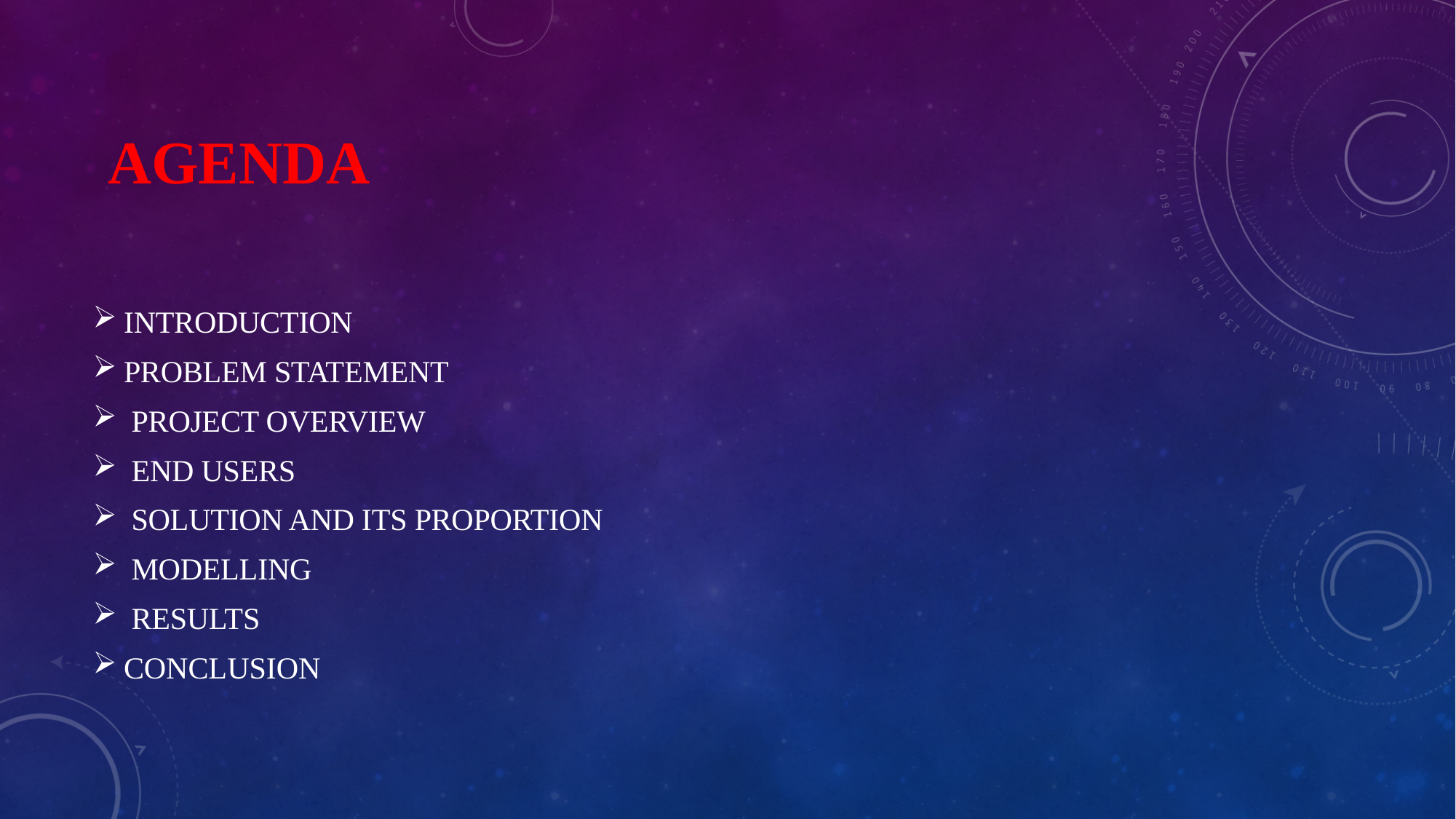

# AGENDA

INTRODUCTION
PROBLEM STATEMENT
 PROJECT OVERVIEW
 END USERS
 SOLUTION AND ITS PROPORTION
 MODELLING
 RESULTS
CONCLUSION